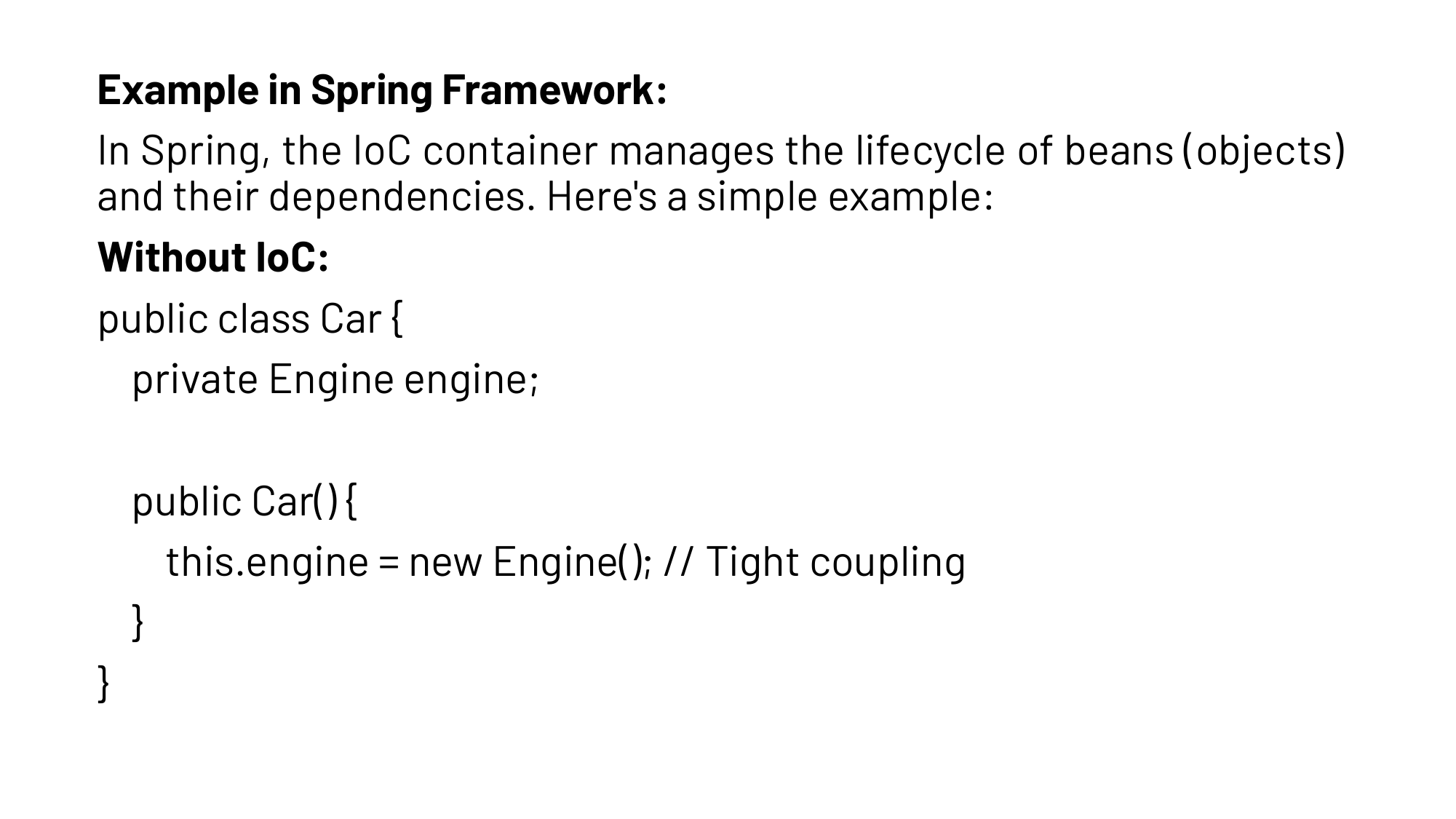

Example in Spring Framework:
In Spring, the IoC container manages the lifecycle of beans (objects) and their dependencies. Here's a simple example:
Without IoC:
public class Car {
    private Engine engine;

    public Car() {
        this.engine = new Engine(); // Tight coupling
    }
}